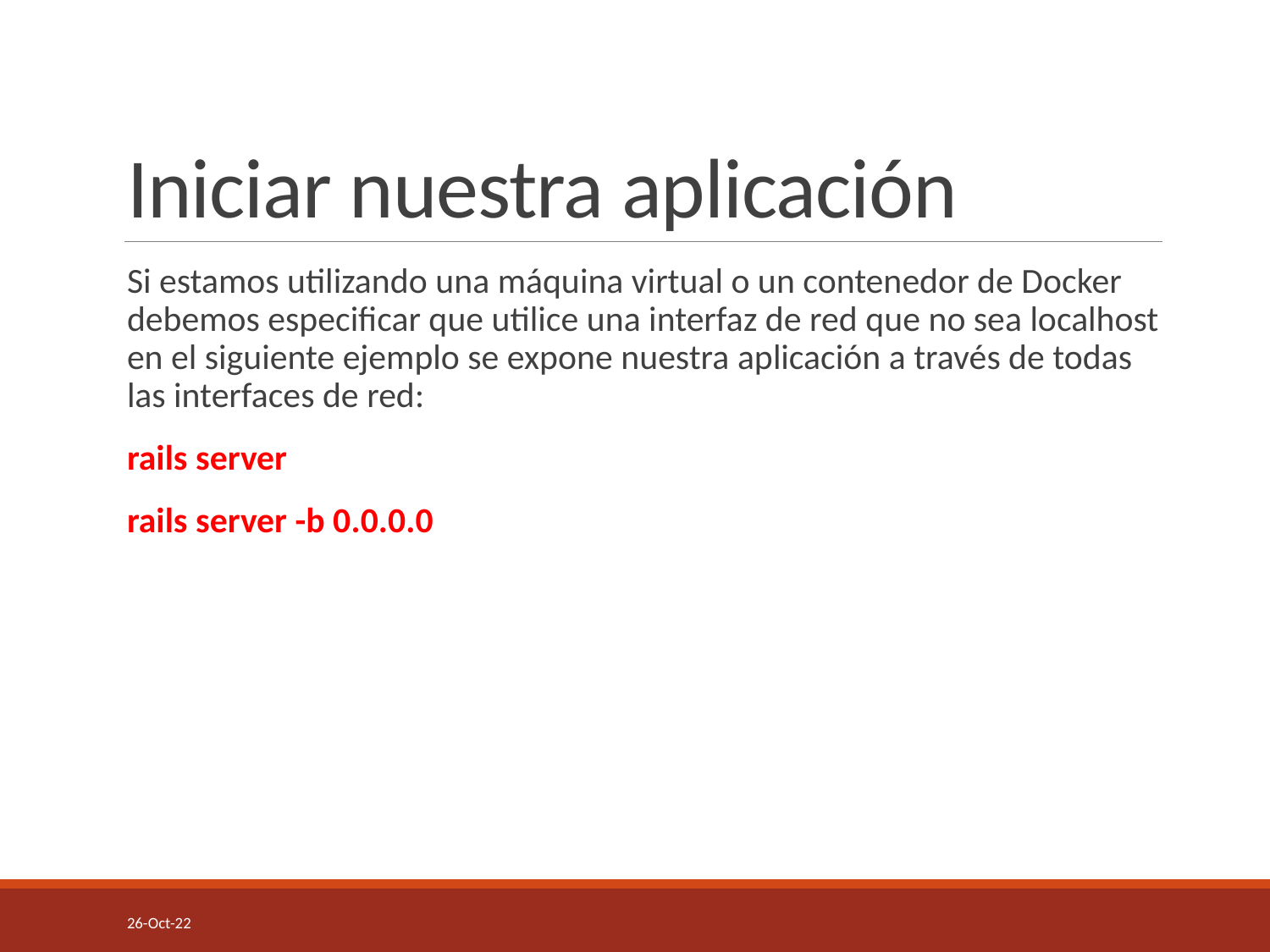

# Iniciar nuestra aplicación
Si estamos utilizando una máquina virtual o un contenedor de Docker debemos especificar que utilice una interfaz de red que no sea localhost en el siguiente ejemplo se expone nuestra aplicación a través de todas las interfaces de red:
rails server
rails server -b 0.0.0.0
26-Oct-22